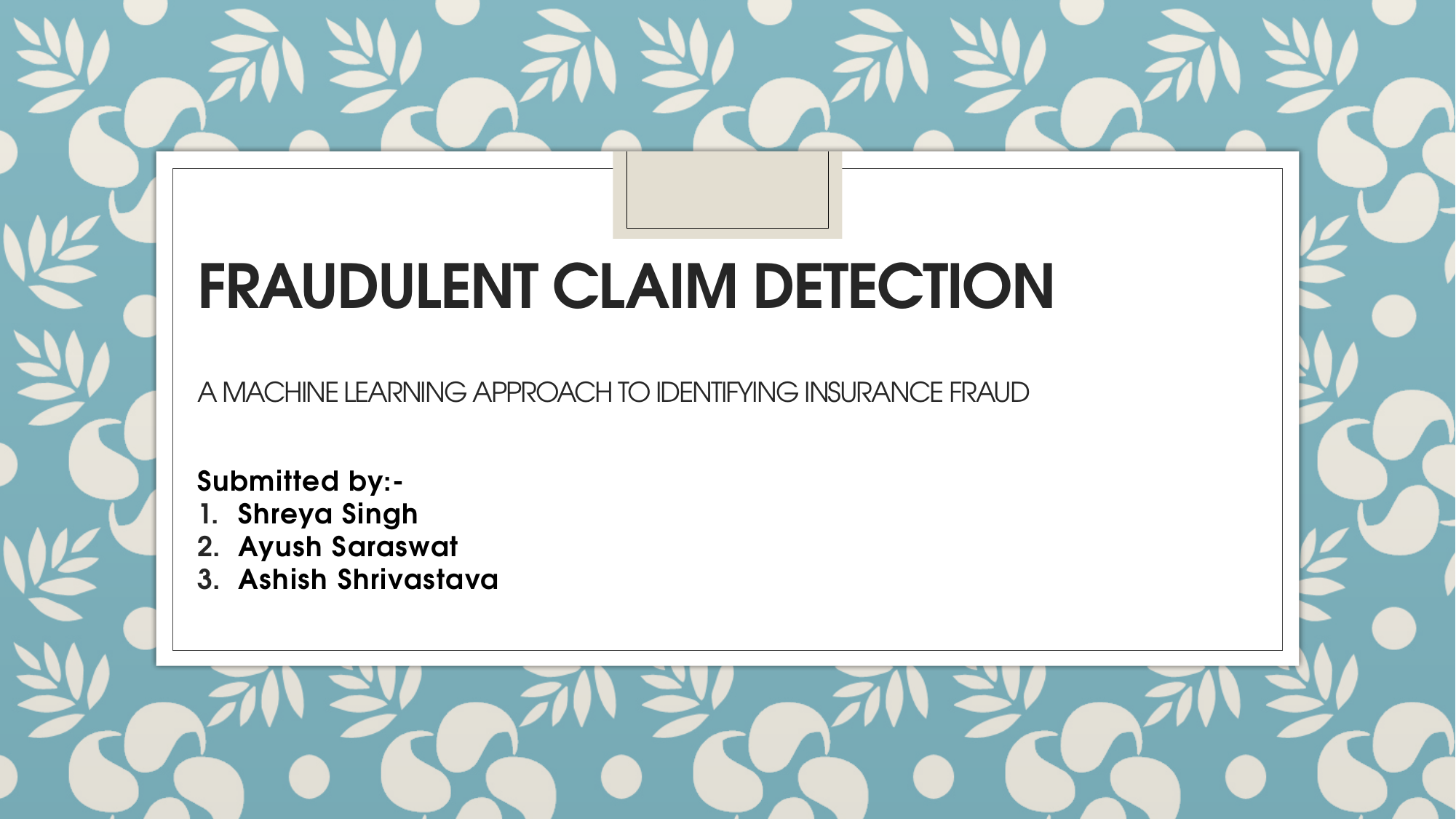

# Fraudulent claim detection A Machine Learning Approach to Identifying Insurance Fraud
Submitted by:-
Shreya Singh
Ayush Saraswat
Ashish Shrivastava